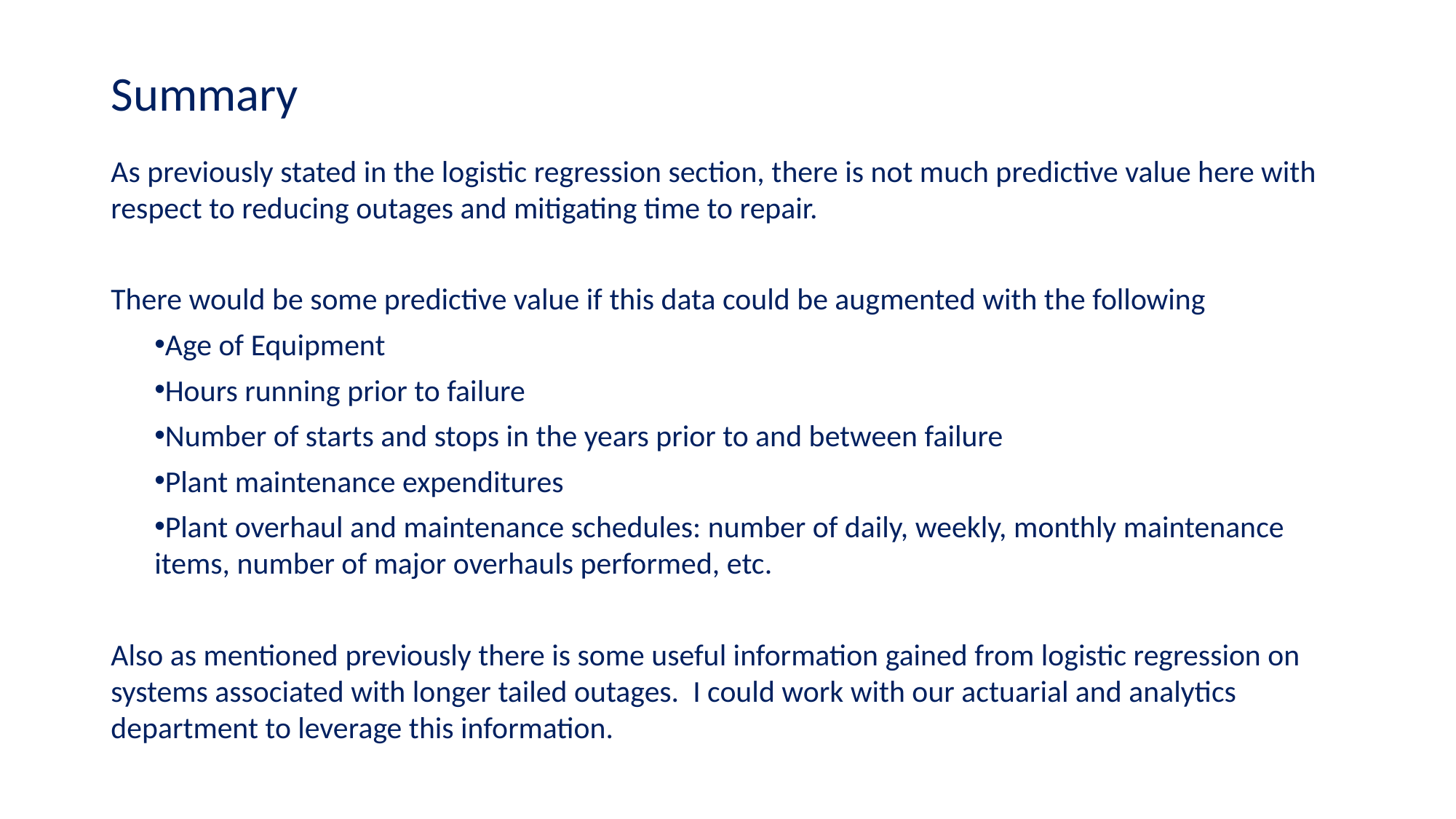

# Summary
As previously stated in the logistic regression section, there is not much predictive value here with respect to reducing outages and mitigating time to repair.

There would be some predictive value if this data could be augmented with the following
Age of Equipment
Hours running prior to failure
Number of starts and stops in the years prior to and between failure
Plant maintenance expenditures
Plant overhaul and maintenance schedules: number of daily, weekly, monthly maintenance items, number of major overhauls performed, etc.

Also as mentioned previously there is some useful information gained from logistic regression on systems associated with longer tailed outages.  I could work with our actuarial and analytics department to leverage this information.